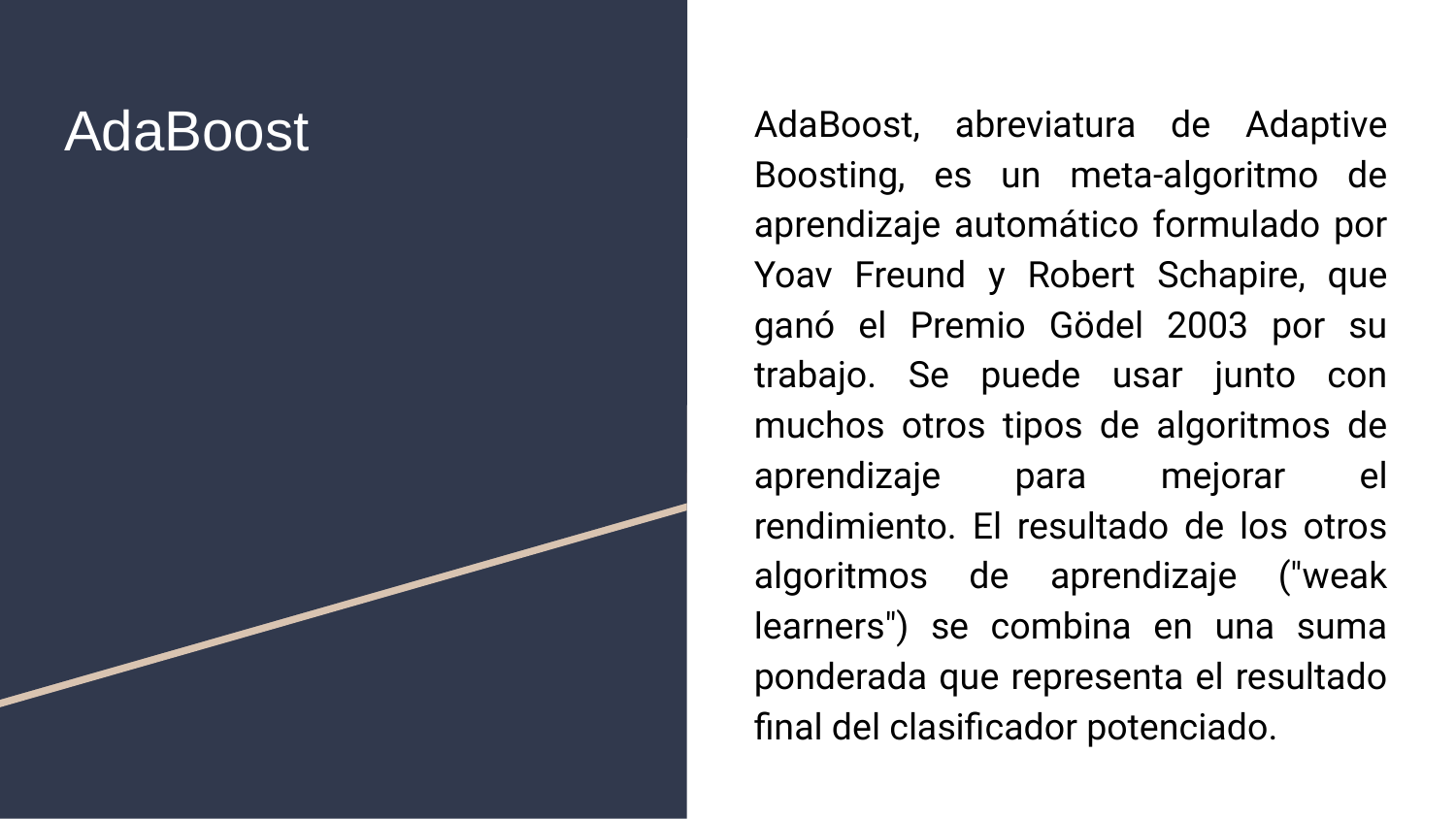

# AdaBoost
AdaBoost, abreviatura de Adaptive Boosting, es un meta-algoritmo de aprendizaje automático formulado por Yoav Freund y Robert Schapire, que ganó el Premio Gödel 2003 por su trabajo. Se puede usar junto con muchos otros tipos de algoritmos de aprendizaje para mejorar el rendimiento. El resultado de los otros algoritmos de aprendizaje ("weak learners") se combina en una suma ponderada que representa el resultado final del clasificador potenciado.